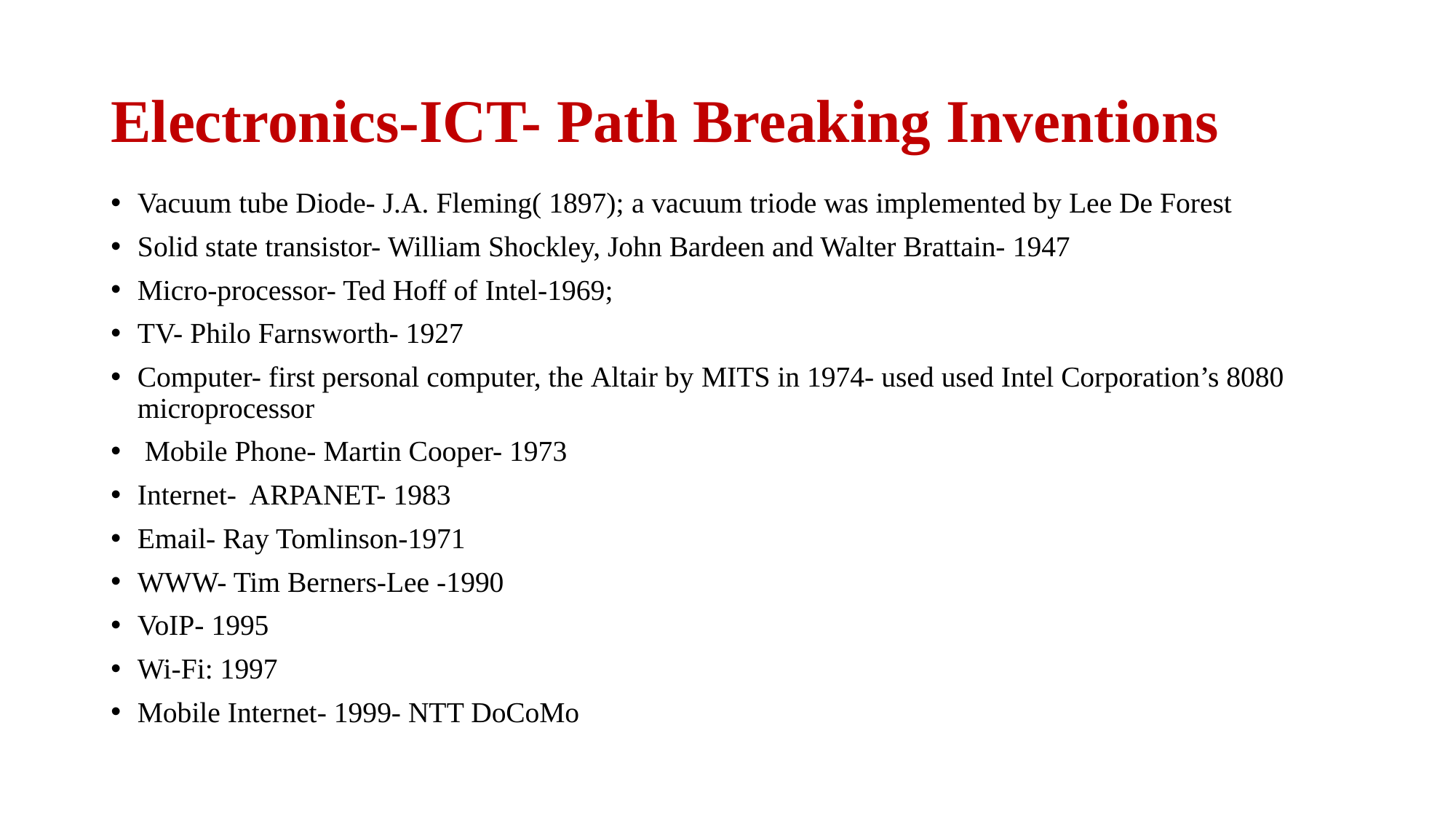

# Electronics-ICT- Path Breaking Inventions
Vacuum tube Diode- J.A. Fleming( 1897); a vacuum triode was implemented by Lee De Forest
Solid state transistor- William Shockley, John Bardeen and Walter Brattain- 1947
Micro-processor- Ted Hoff of Intel-1969;
TV- Philo Farnsworth- 1927
Computer- first personal computer, the Altair by MITS in 1974- used used Intel Corporation’s 8080 microprocessor
 Mobile Phone- Martin Cooper- 1973
Internet-  ARPANET- 1983
Email- Ray Tomlinson-1971
WWW- Tim Berners-Lee -1990
VoIP- 1995
Wi-Fi: 1997
Mobile Internet- 1999- NTT DoCoMo